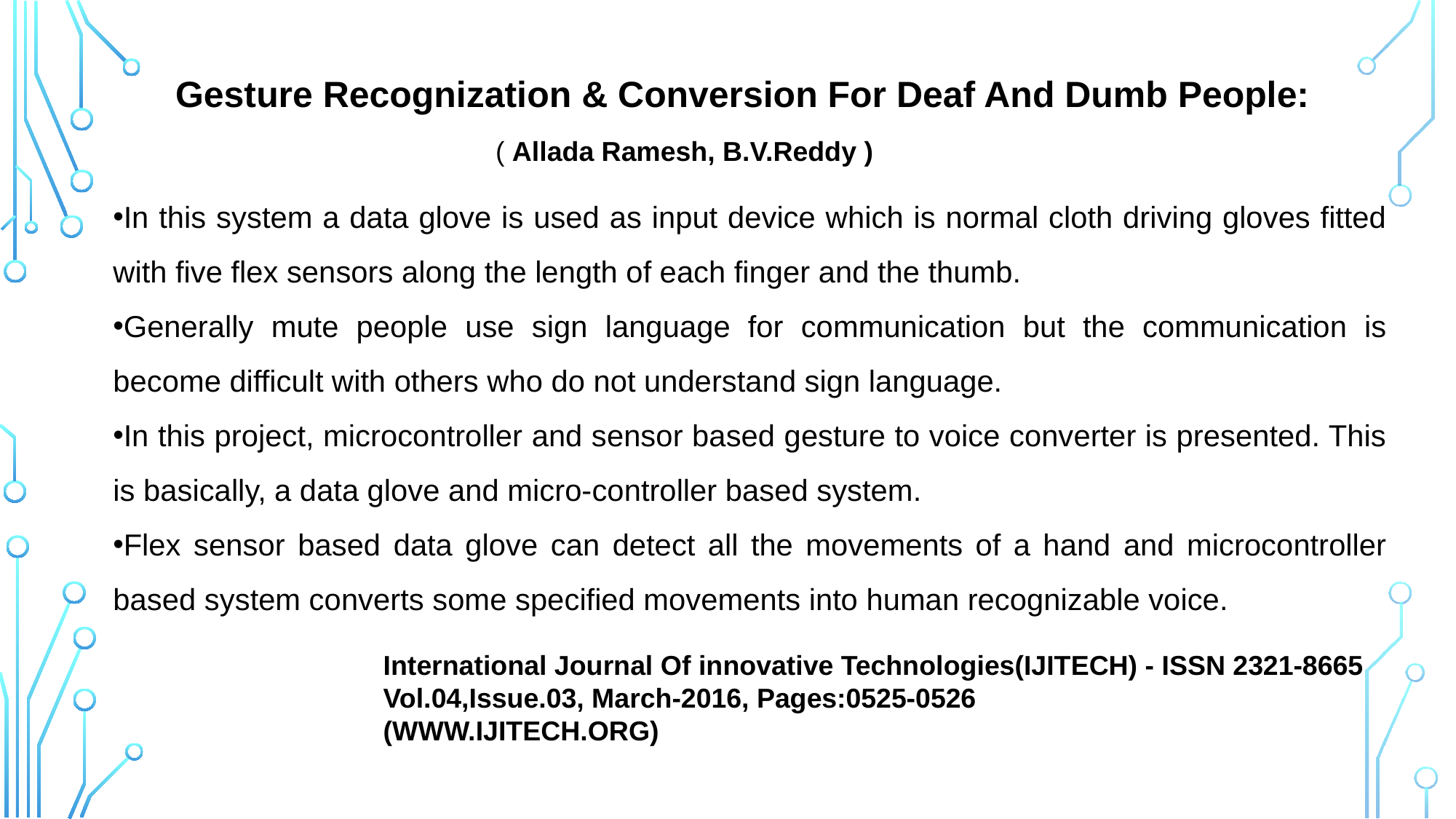

Gesture Recognization & Conversion For Deaf And Dumb People:

 ( Allada Ramesh, B.V.Reddy )
In this system a data glove is used as input device which is normal cloth driving gloves fitted with five flex sensors along the length of each finger and the thumb.
Generally mute people use sign language for communication but the communication is become difficult with others who do not understand sign language.
In this project, microcontroller and sensor based gesture to voice converter is presented. This is basically, a data glove and micro-controller based system.
Flex sensor based data glove can detect all the movements of a hand and microcontroller based system converts some specified movements into human recognizable voice.
International Journal Of innovative Technologies(IJITECH) - ISSN 2321-8665 Vol.04,Issue.03, March-2016, Pages:0525-0526
(WWW.IJITECH.ORG)